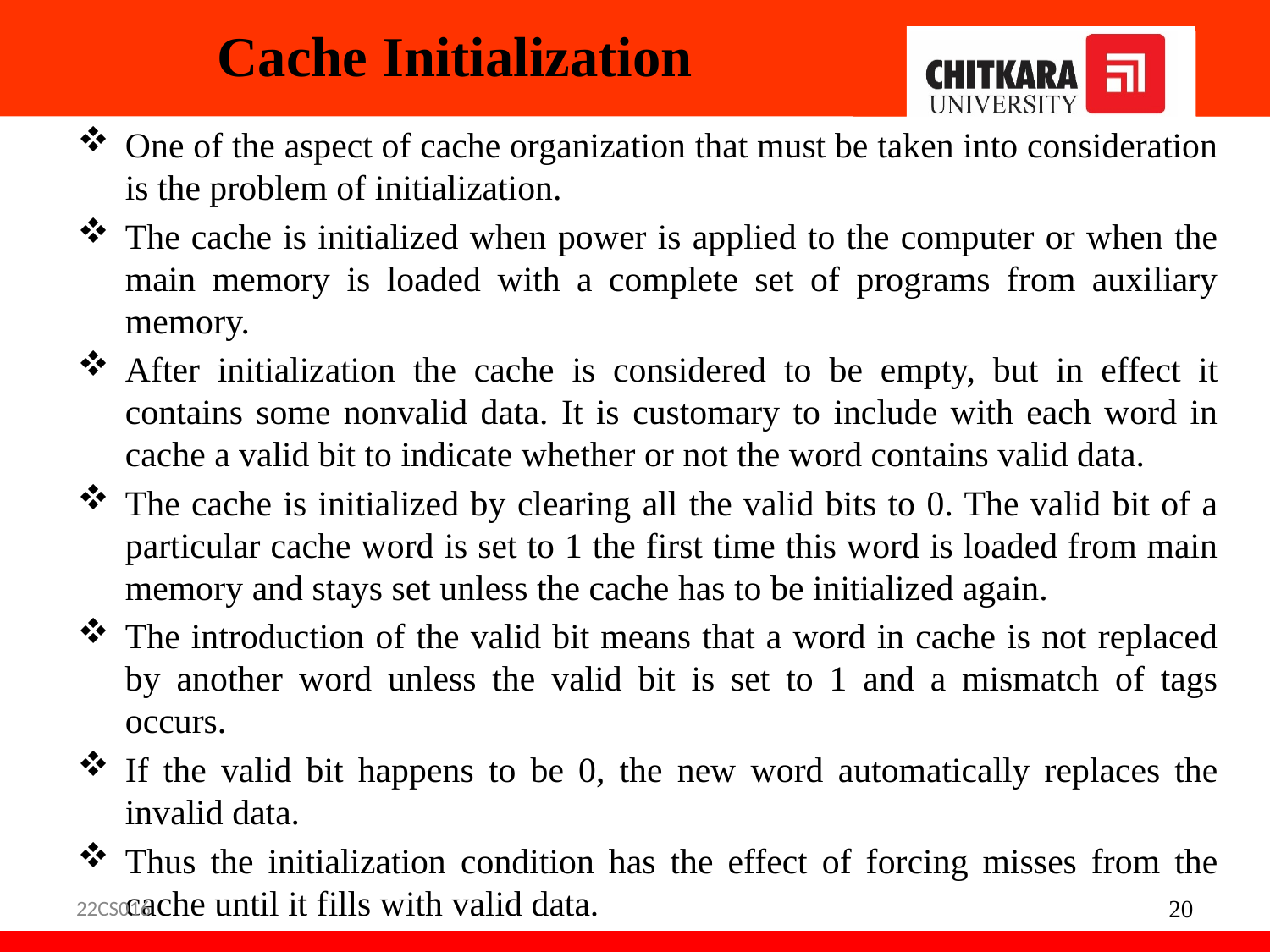

# Cache Initialization
One of the aspect of cache organization that must be taken into consideration is the problem of initialization.
The cache is initialized when power is applied to the computer or when the main memory is loaded with a complete set of programs from auxiliary memory.
After initialization the cache is considered to be empty, but in effect it contains some nonvalid data. It is customary to include with each word in cache a valid bit to indicate whether or not the word contains valid data.
The cache is initialized by clearing all the valid bits to 0. The valid bit of a particular cache word is set to 1 the first time this word is loaded from main memory and stays set unless the cache has to be initialized again.
The introduction of the valid bit means that a word in cache is not replaced by another word unless the valid bit is set to 1 and a mismatch of tags occurs.
If the valid bit happens to be 0, the new word automatically replaces the invalid data.
Thus the initialization condition has the effect of forcing misses from the cache until it fills with valid data.
22CS016
20